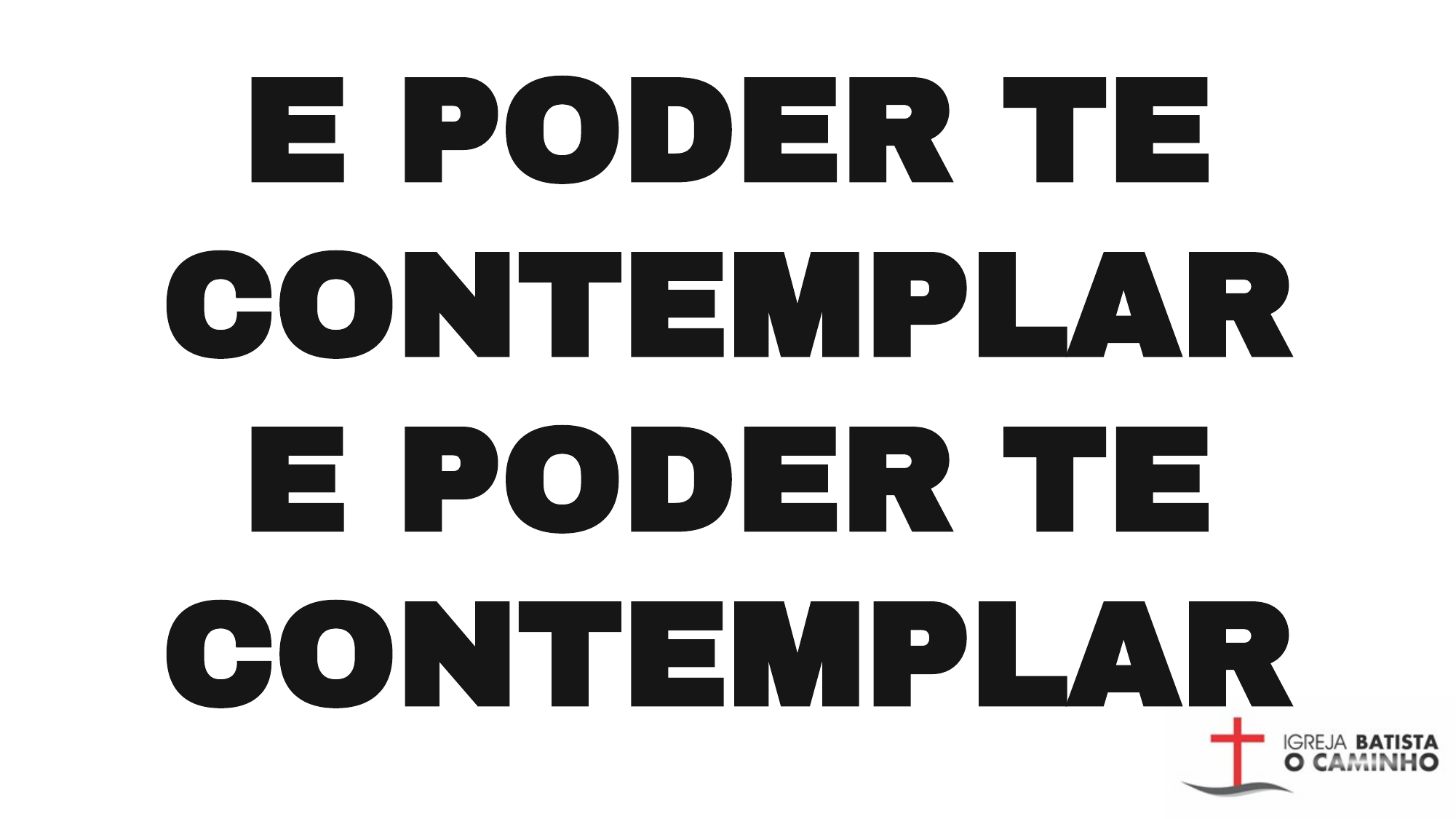

# E PODER TE CONTEMPLAR E PODER TE CONTEMPLAR